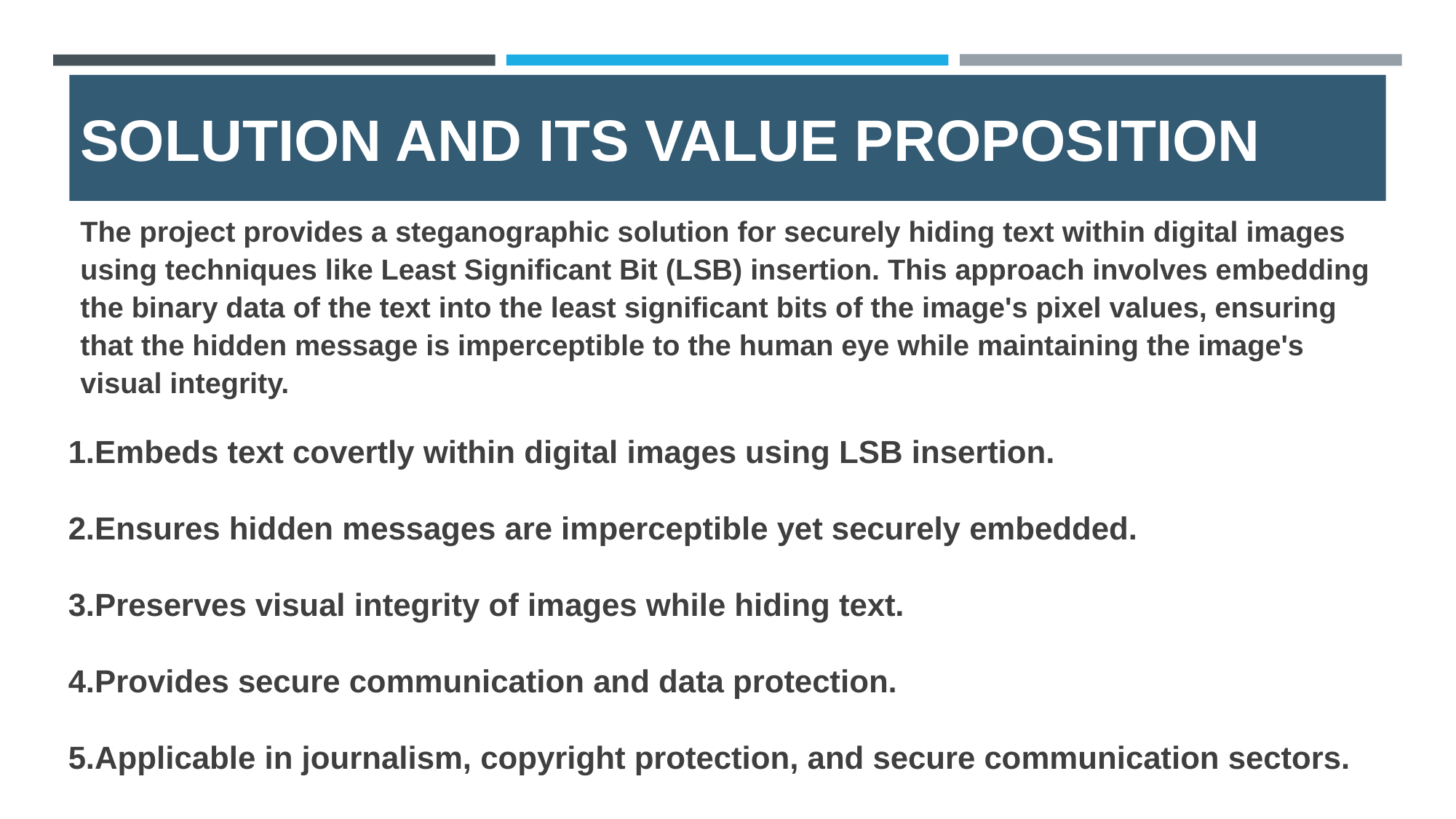

# SOLUTION AND ITS VALUE PROPOSITION
The project provides a steganographic solution for securely hiding text within digital images using techniques like Least Significant Bit (LSB) insertion. This approach involves embedding the binary data of the text into the least significant bits of the image's pixel values, ensuring that the hidden message is imperceptible to the human eye while maintaining the image's visual integrity.
1.Embeds text covertly within digital images using LSB insertion.

2.Ensures hidden messages are imperceptible yet securely embedded.

3.Preserves visual integrity of images while hiding text.

4.Provides secure communication and data protection.

5.Applicable in journalism, copyright protection, and secure communication sectors.